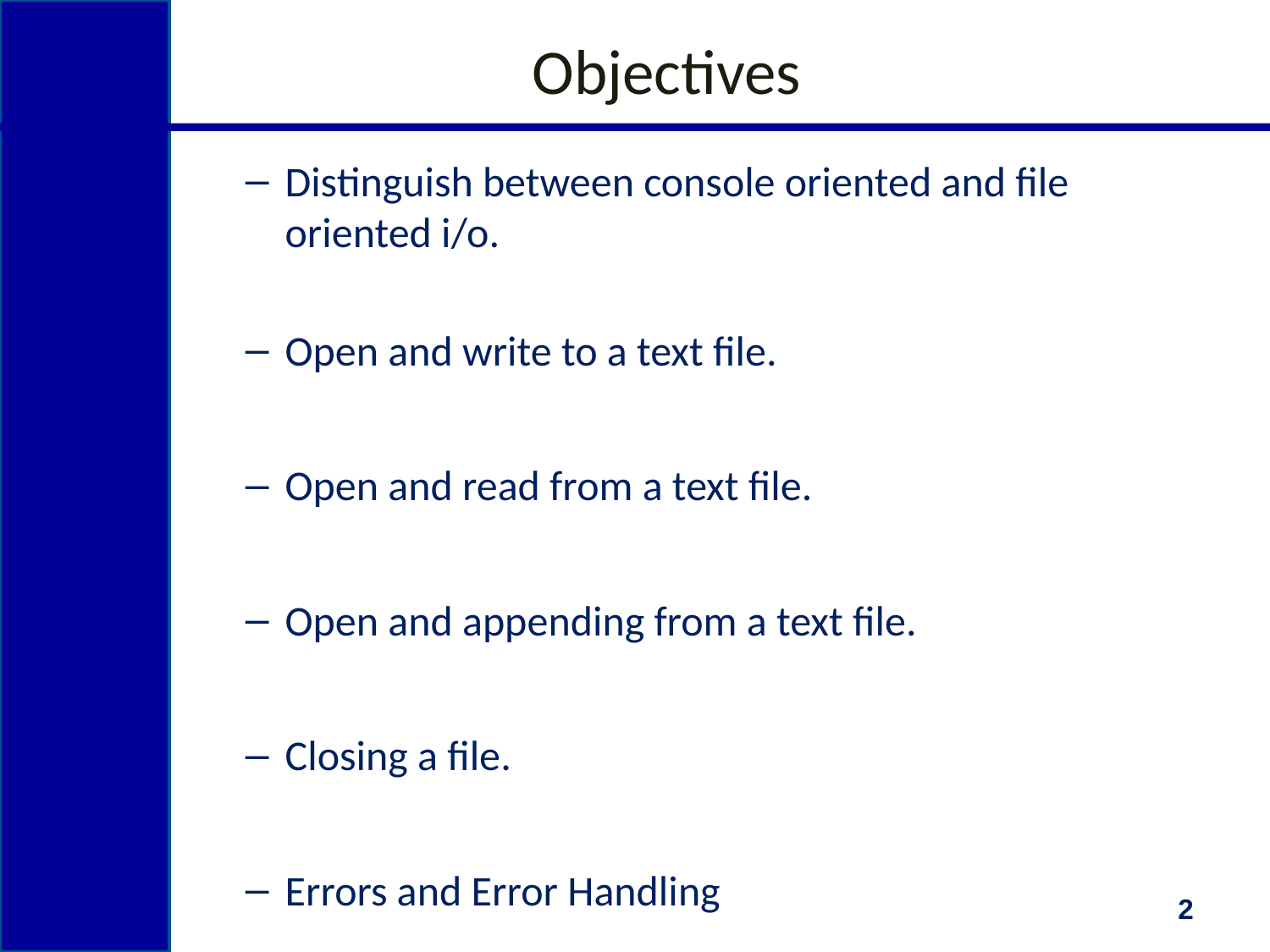

# Objectives
Distinguish between console oriented and file oriented i/o.

Open and write to a text file.

Open and read from a text file.

Open and appending from a text file.

Closing a file.

Errors and Error Handling
2